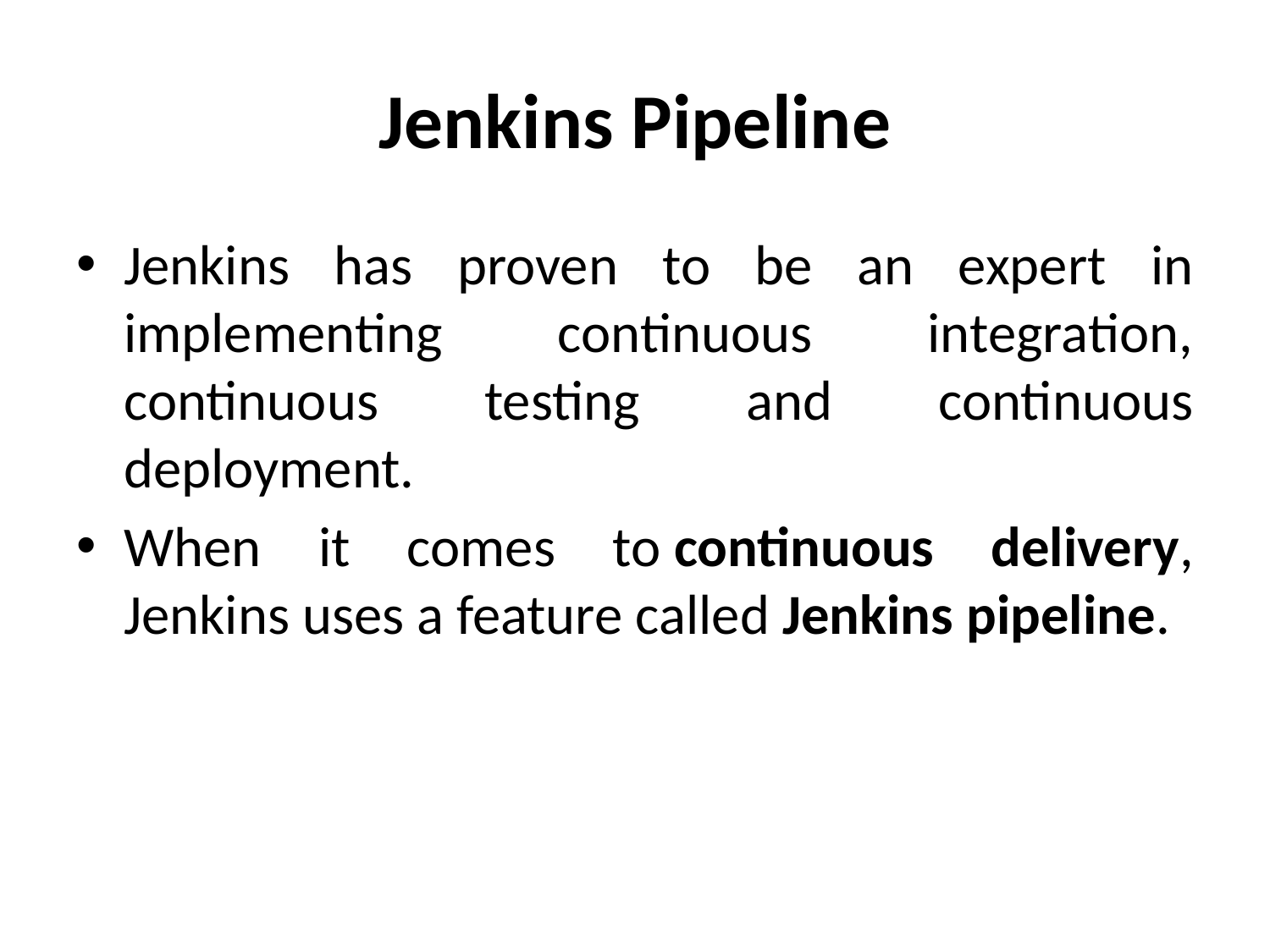

# Jenkins Pipeline
Jenkins has proven to be an expert in implementing continuous integration, continuous testing and continuous deployment.
When it comes to continuous delivery, Jenkins uses a feature called Jenkins pipeline.